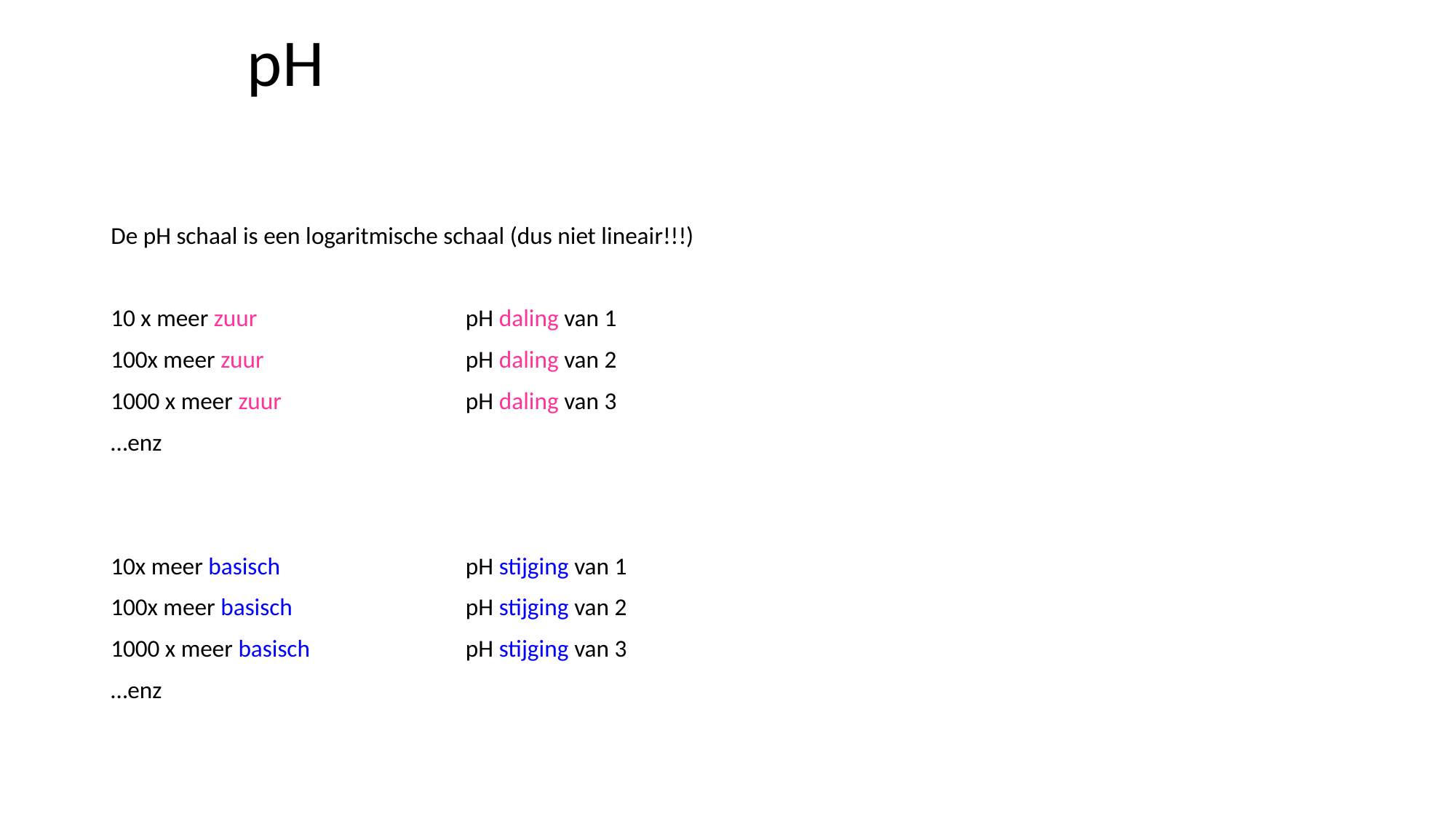

# pH
De pH schaal is een logaritmische schaal (dus niet lineair!!!)

10 x meer zuur		pH daling van 1
100x meer zuur		pH daling van 2
1000 x meer zuur		pH daling van 3
…enz

10x meer basisch 		pH stijging van 1
100x meer basisch		pH stijging van 2
1000 x meer basisch		pH stijging van 3
…enz